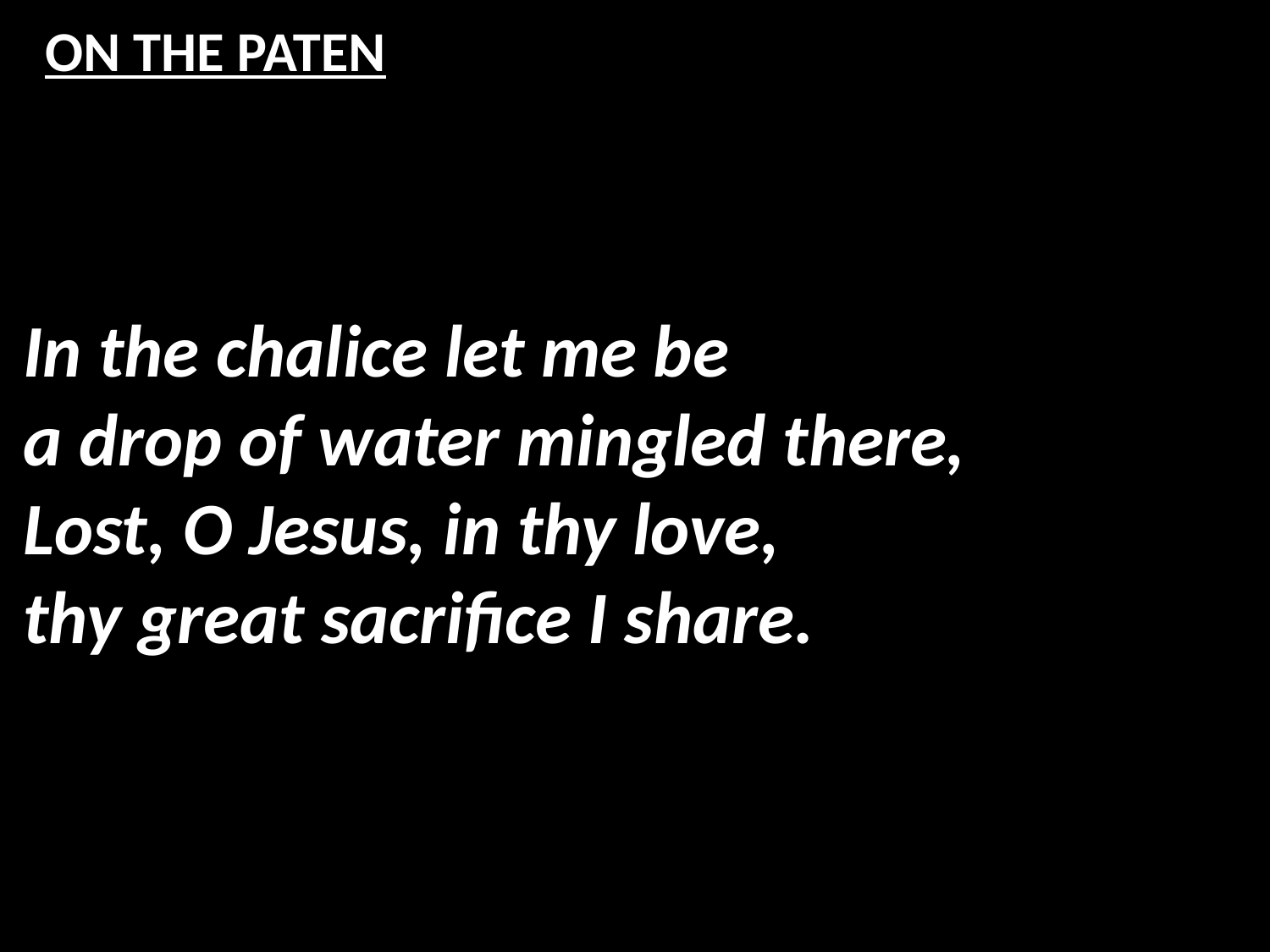

# ON THE PATEN
In the chalice let me be
a drop of water mingled there,
Lost, O Jesus, in thy love,
thy great sacrifice I share.